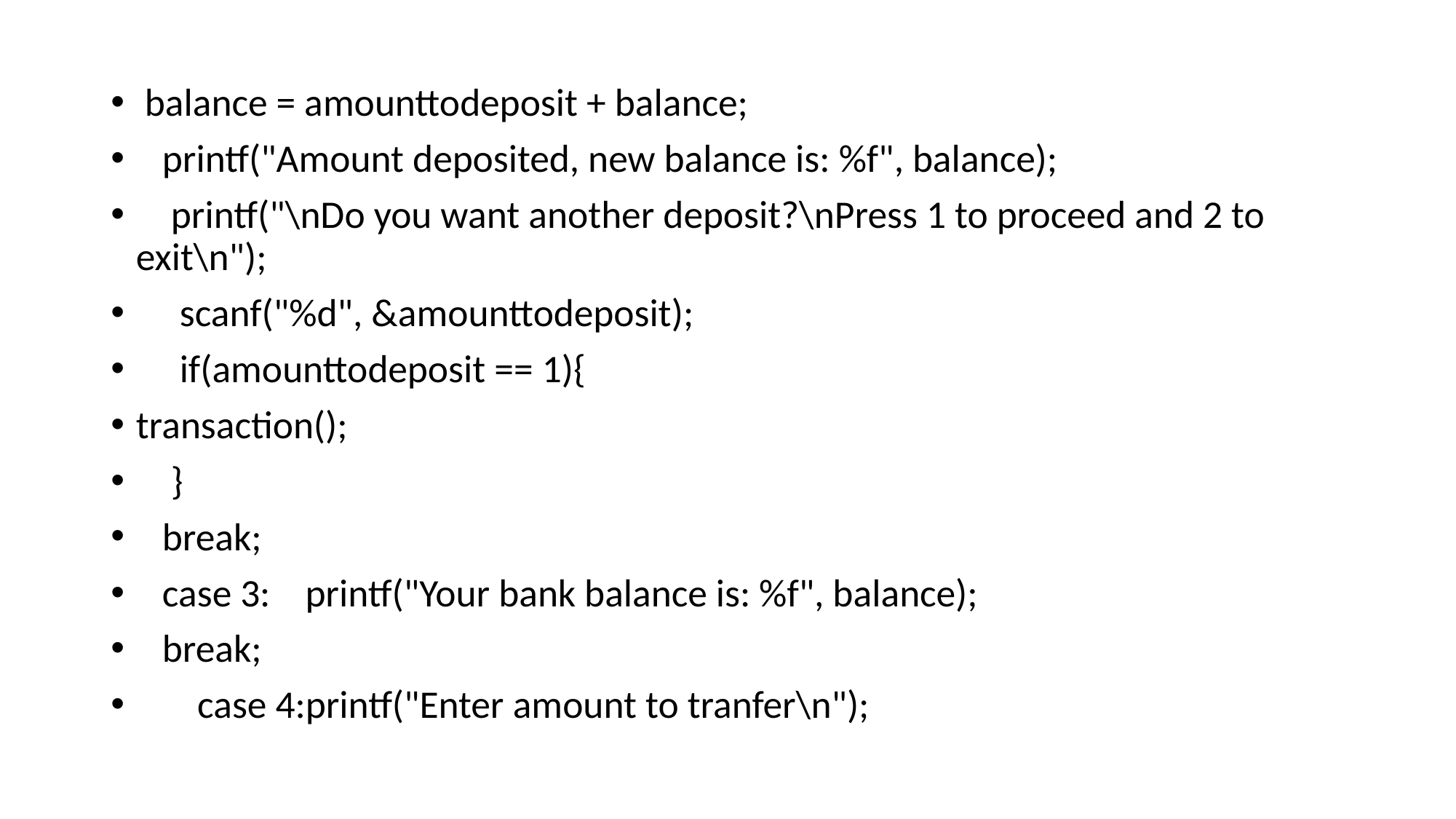

#
 balance = amounttodeposit + balance;
   printf("Amount deposited, new balance is: %f", balance);
    printf("\nDo you want another deposit?\nPress 1 to proceed and 2 to exit\n");
     scanf("%d", &amounttodeposit);
     if(amounttodeposit == 1){
transaction();
    }
   break;
   case 3:    printf("Your bank balance is: %f", balance);
   break;
       case 4:printf("Enter amount to tranfer\n");